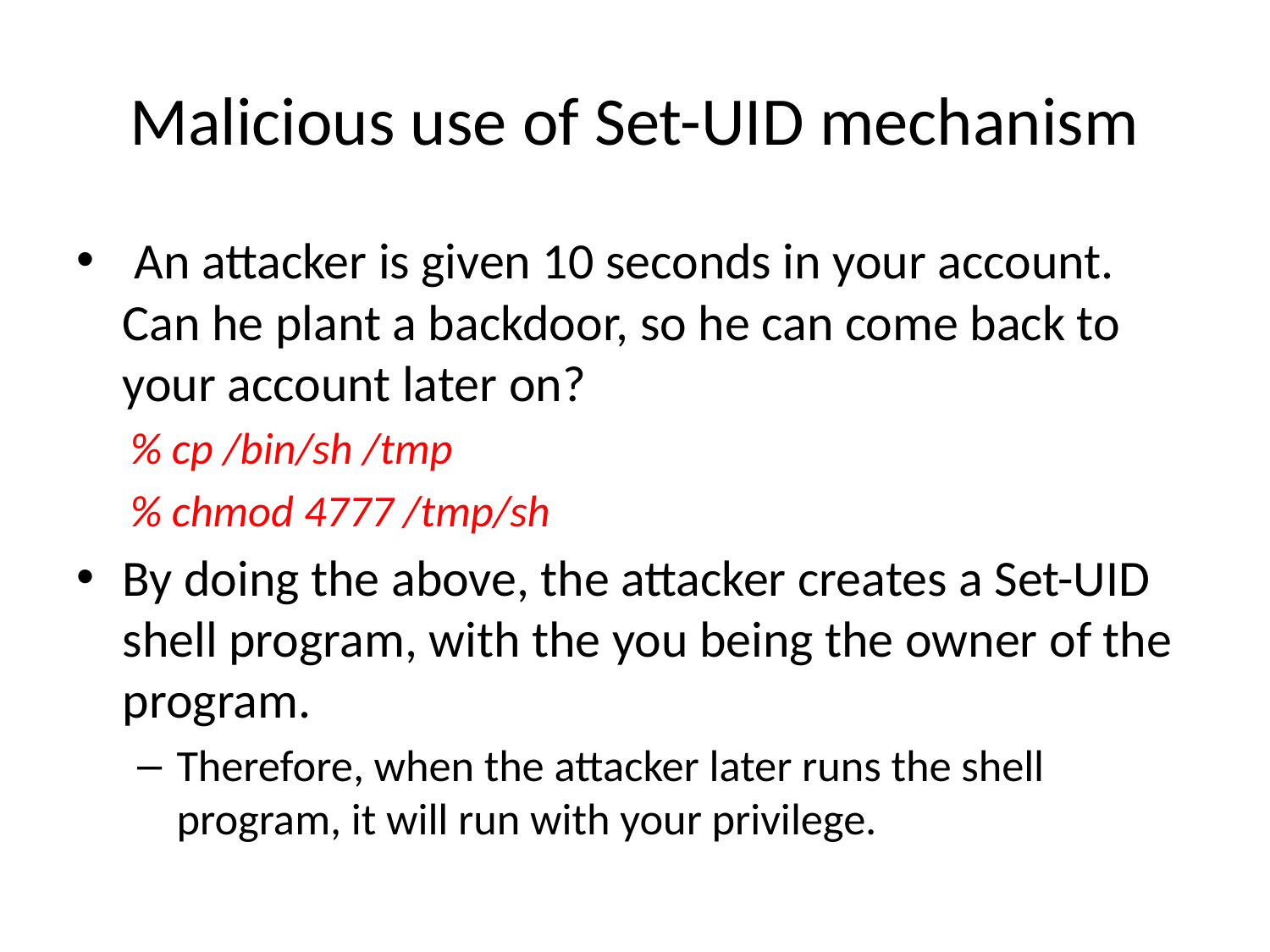

# Malicious use of Set-UID mechanism
 An attacker is given 10 seconds in your account. Can he plant a backdoor, so he can come back to your account later on?
% cp /bin/sh /tmp
% chmod 4777 /tmp/sh
By doing the above, the attacker creates a Set-UID shell program, with the you being the owner of the program.
Therefore, when the attacker later runs the shell program, it will run with your privilege.